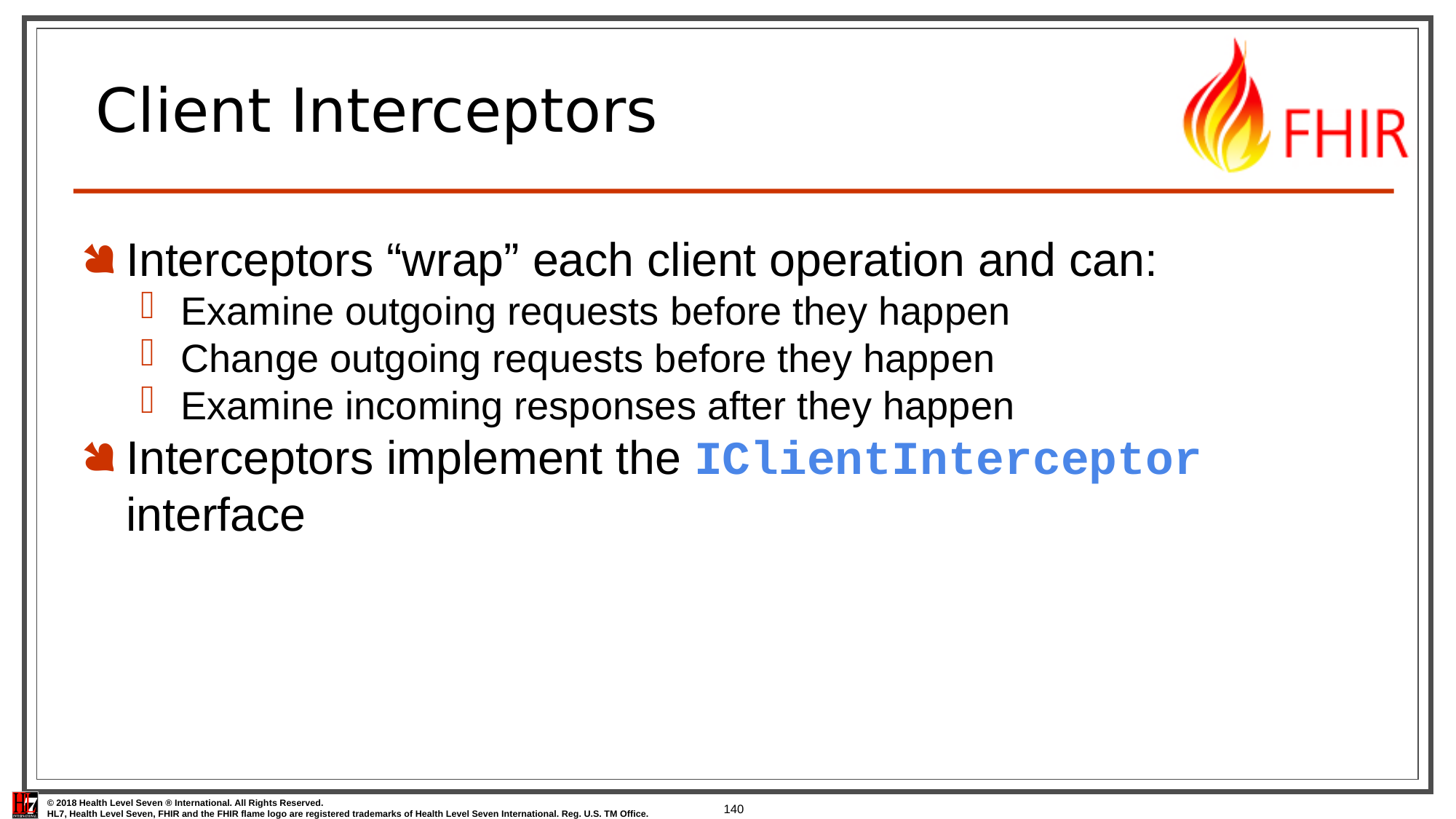

# Client Interceptors
Interceptors “wrap” each client operation and can:
Examine outgoing requests before they happen
Change outgoing requests before they happen
Examine incoming responses after they happen
Interceptors implement the IClientInterceptor interface
140